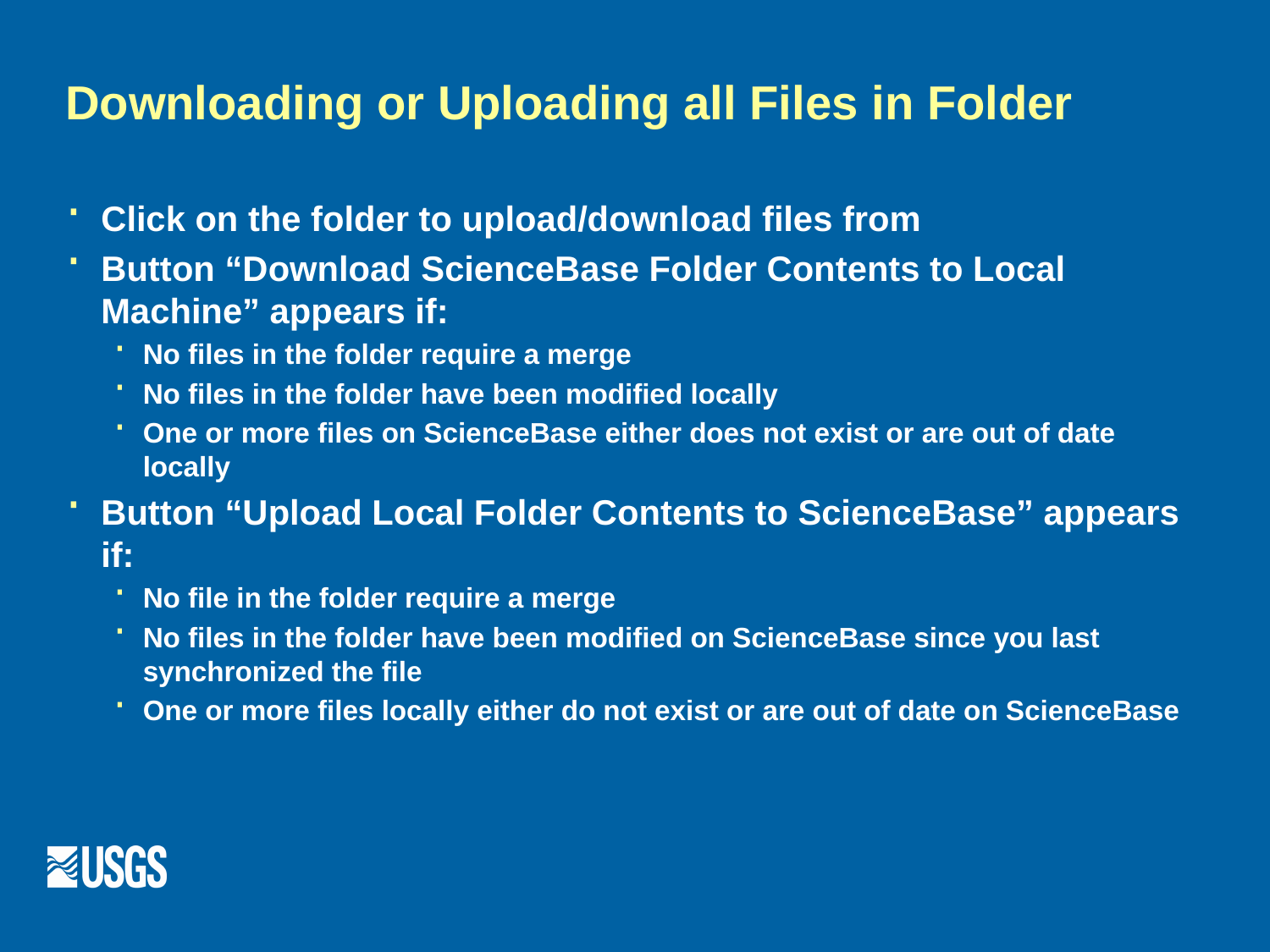

# Downloading or Uploading all Files in Folder
Click on the folder to upload/download files from
Button “Download ScienceBase Folder Contents to Local Machine” appears if:
No files in the folder require a merge
No files in the folder have been modified locally
One or more files on ScienceBase either does not exist or are out of date locally
Button “Upload Local Folder Contents to ScienceBase” appears if:
No file in the folder require a merge
No files in the folder have been modified on ScienceBase since you last synchronized the file
One or more files locally either do not exist or are out of date on ScienceBase